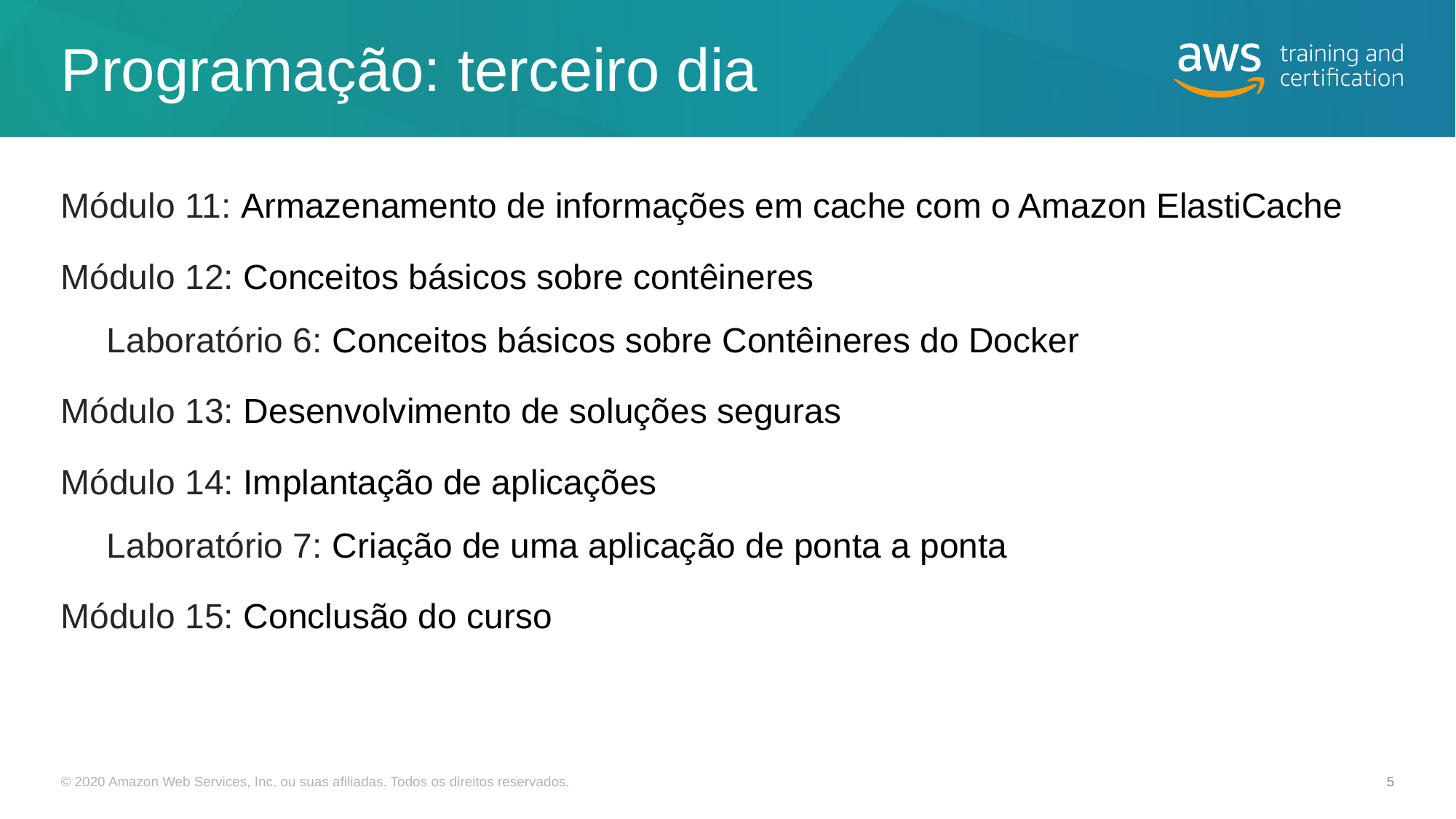

# Programação: terceiro dia
Módulo 11: Armazenamento de informações em cache com o Amazon ElastiCache
Módulo 12: Conceitos básicos sobre contêineres
Laboratório 6: Conceitos básicos sobre Contêineres do Docker
Módulo 13: Desenvolvimento de soluções seguras
Módulo 14: Implantação de aplicações
Laboratório 7: Criação de uma aplicação de ponta a ponta
Módulo 15: Conclusão do curso
© 2020 Amazon Web Services, Inc. ou suas afiliadas. Todos os direitos reservados.
5